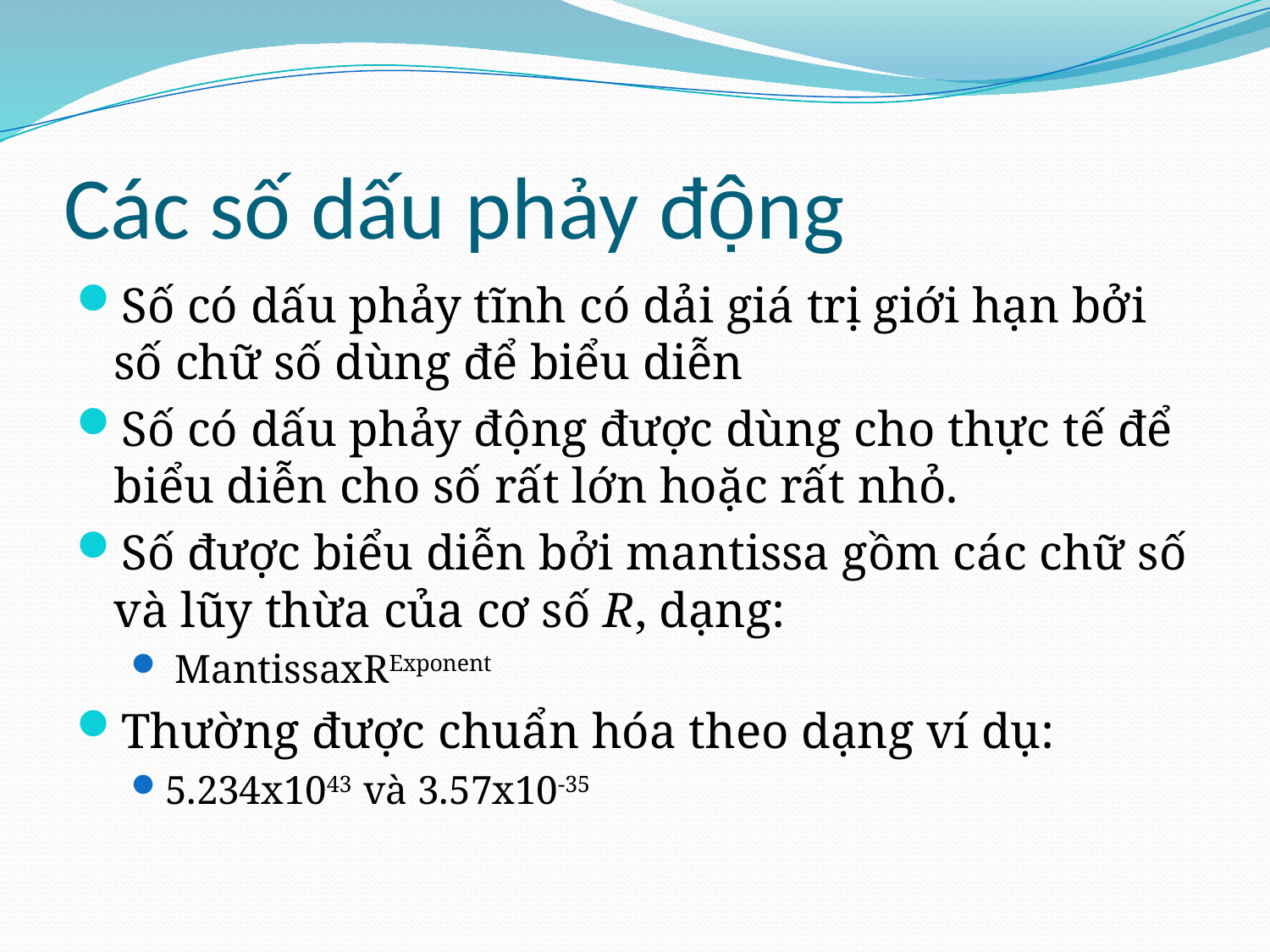

# Các số dấu phảy động
Số có dấu phảy tĩnh có dải giá trị giới hạn bởi số chữ số dùng để biểu diễn
Số có dấu phảy động được dùng cho thực tế để biểu diễn cho số rất lớn hoặc rất nhỏ.
Số được biểu diễn bởi mantissa gồm các chữ số và lũy thừa của cơ số R, dạng:
 MantissaxRExponent
Thường được chuẩn hóa theo dạng ví dụ:
5.234x1043  và 3.57x10-35